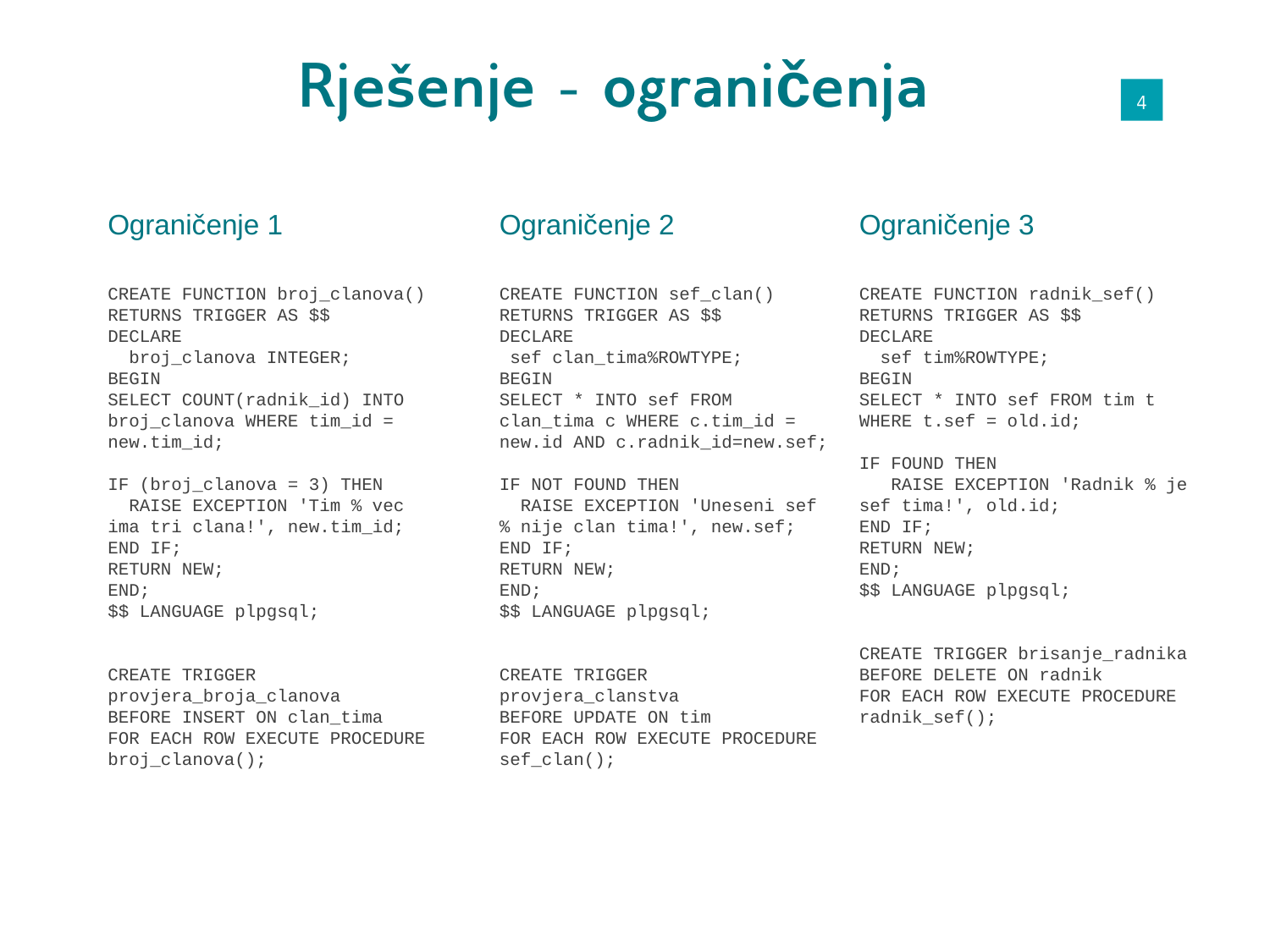

# Rješenje - ograničenja
4
06
01
Ograničenje 1

CREATE FUNCTION broj_clanova() RETURNS TRIGGER AS $$
DECLARE
  broj_clanova INTEGER;
BEGIN
SELECT COUNT(radnik_id) INTO broj_clanova WHERE tim_id = new.tim_id;
IF (broj_clanova = 3) THEN
  RAISE EXCEPTION 'Tim % vec ima tri clana!', new.tim_id;
END IF;
RETURN NEW;
END;
$$ LANGUAGE plpgsql;

CREATE TRIGGER provjera_broja_clanova
BEFORE INSERT ON clan_tima
FOR EACH ROW EXECUTE PROCEDURE broj_clanova();
Ograničenje 2

CREATE FUNCTION sef_clan() RETURNS TRIGGER AS $$
DECLARE
 sef clan_tima%ROWTYPE;
BEGIN
SELECT * INTO sef FROM clan_tima c WHERE c.tim_id = new.id AND c.radnik_id=new.sef;

IF NOT FOUND THEN
  RAISE EXCEPTION 'Uneseni sef % nije clan tima!', new.sef;
END IF;
RETURN NEW;
END;
$$ LANGUAGE plpgsql;

CREATE TRIGGER provjera_clanstva
BEFORE UPDATE ON tim
FOR EACH ROW EXECUTE PROCEDURE sef_clan();
Ograničenje 3

CREATE FUNCTION radnik_sef() RETURNS TRIGGER AS $$
DECLARE
  sef tim%ROWTYPE;
BEGIN
SELECT * INTO sef FROM tim t WHERE t.sef = old.id;
IF FOUND THEN
   RAISE EXCEPTION 'Radnik % je sef tima!', old.id;
END IF;
RETURN NEW;
END;
$$ LANGUAGE plpgsql;

CREATE TRIGGER brisanje_radnika
BEFORE DELETE ON radnik
FOR EACH ROW EXECUTE PROCEDURE radnik_sef();